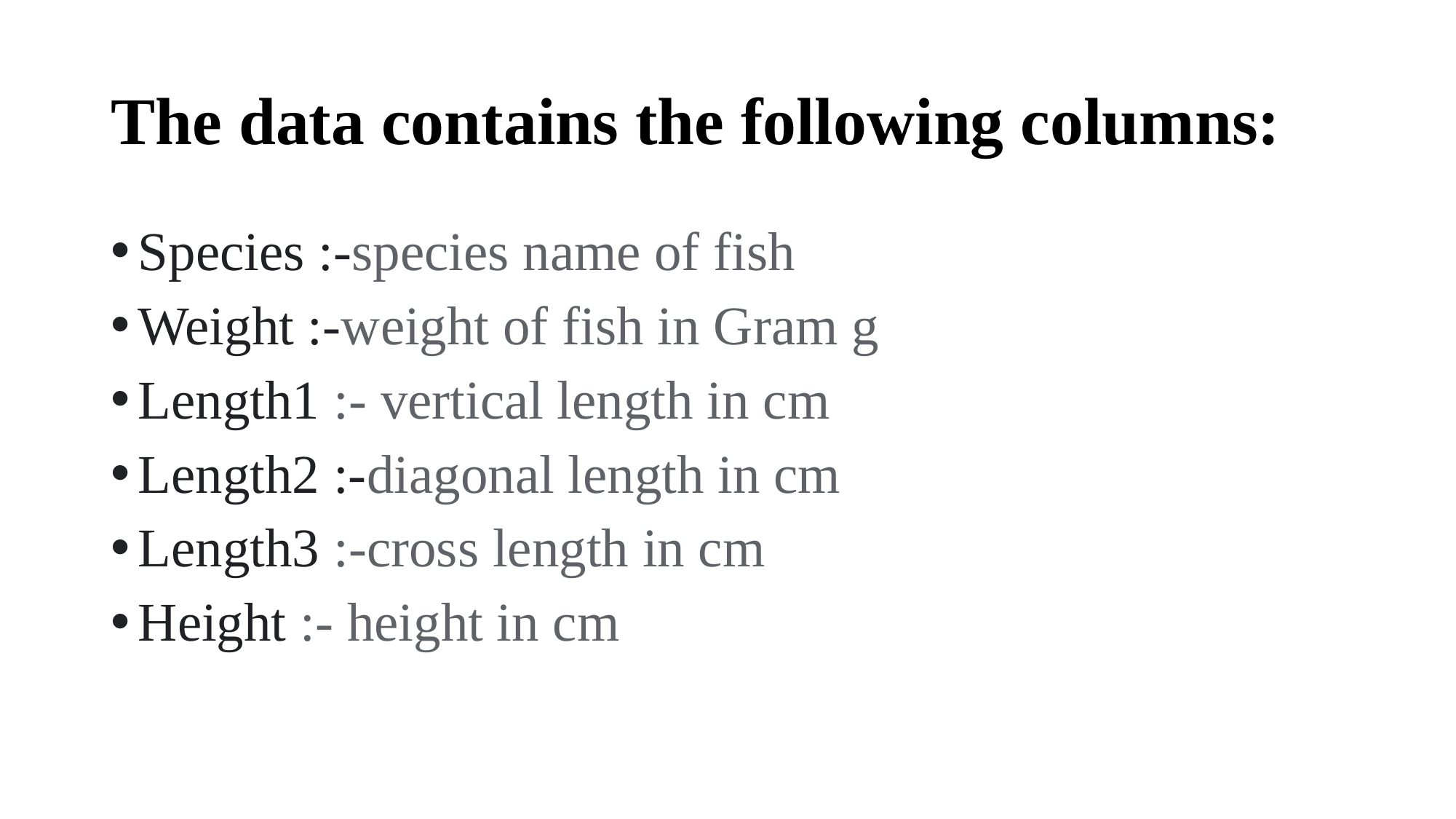

# The data contains the following columns:
Species :-species name of fish
Weight :-weight of fish in Gram g
Length1 :- vertical length in cm
Length2 :-diagonal length in cm
Length3 :-cross length in cm
Height :- height in cm